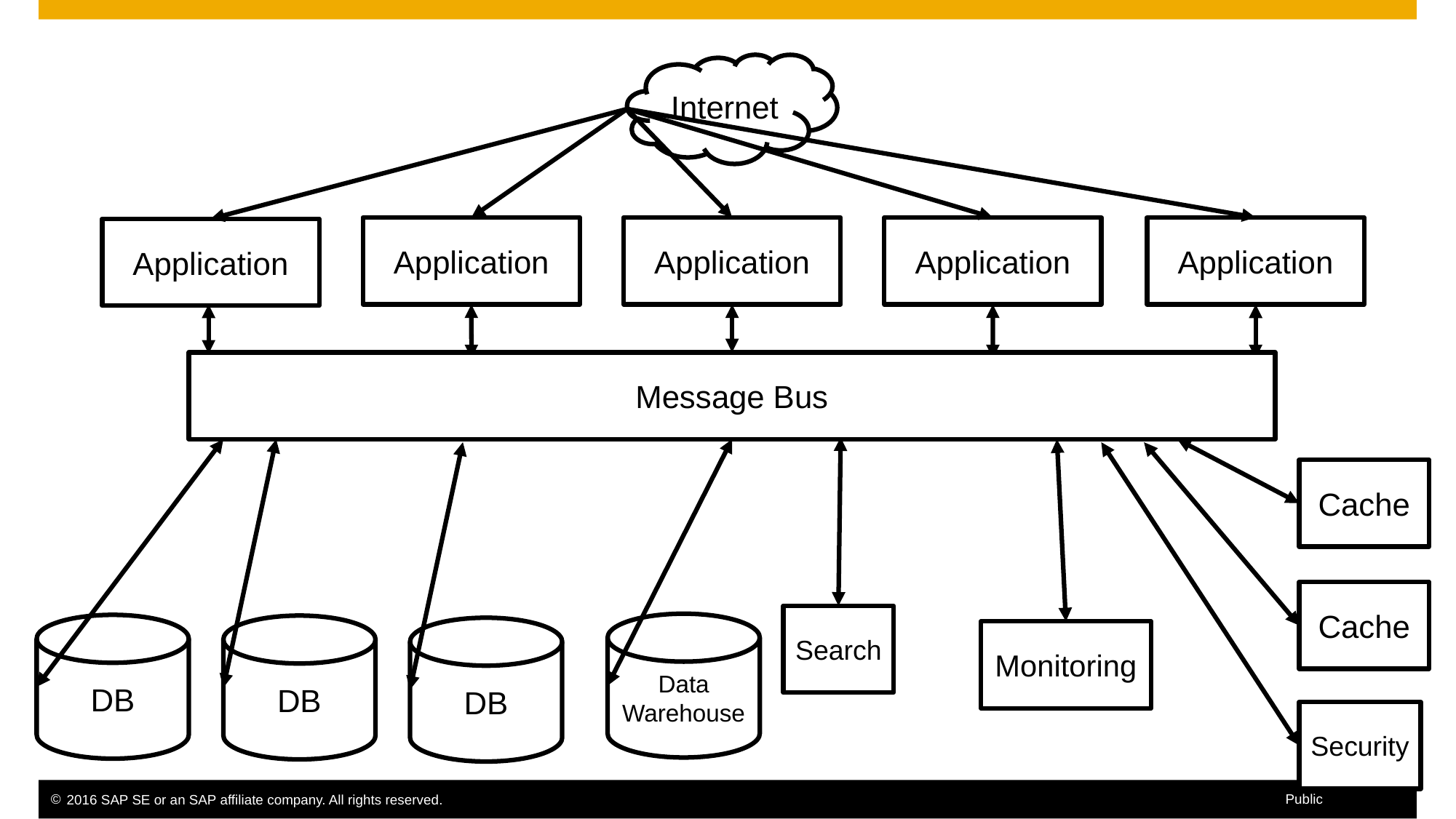

Internet
Application
Application
Application
Application
Application
Message Bus
Cache
Cache
Search
Data
Warehouse
DB
DB
DB
Monitoring
Security